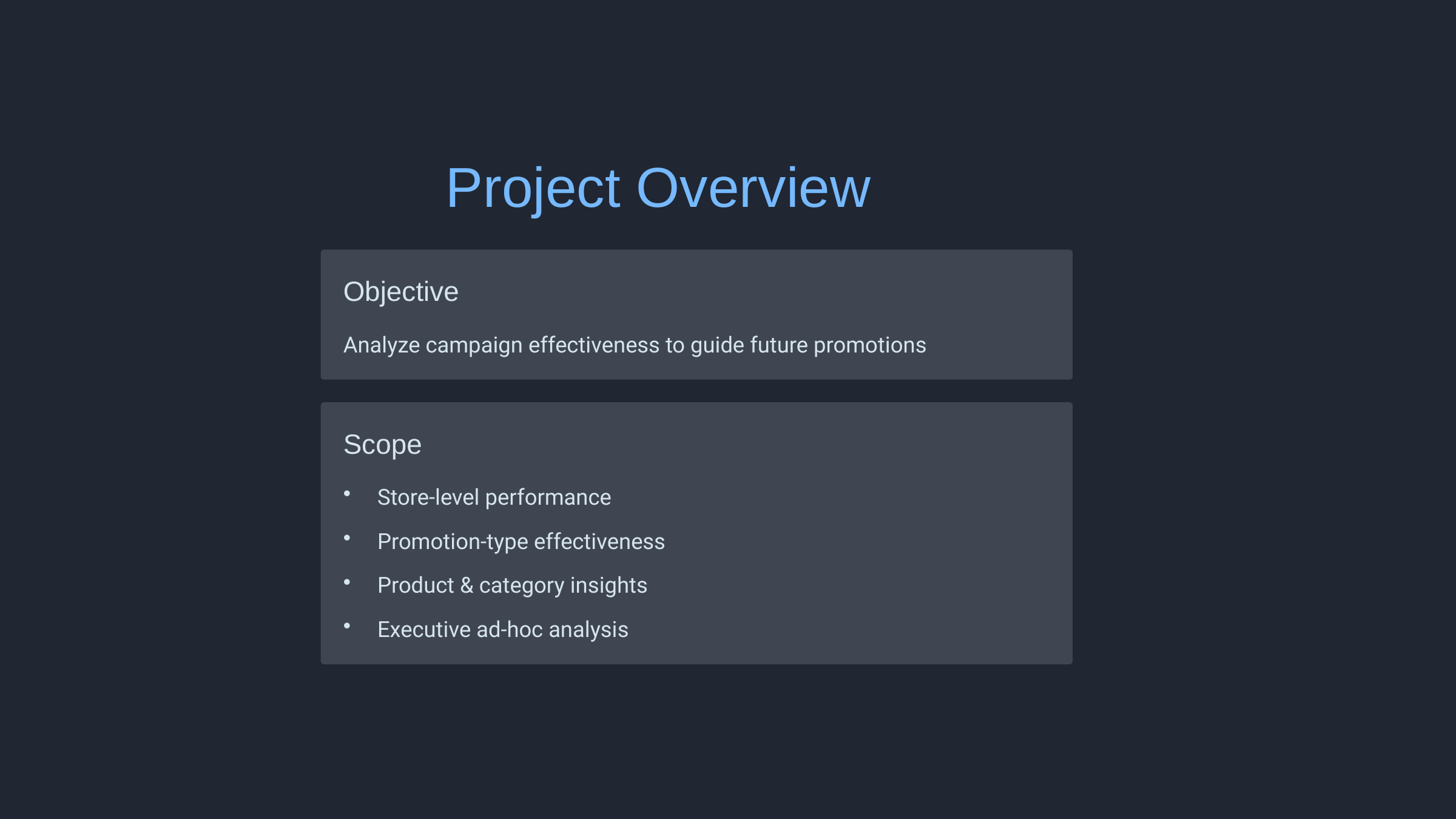

Project Overview

Objective
Analyze campaign effectiveness to guide future promotions

Scope
Store-level performance
Promotion-type effectiveness
Product & category insights
Executive ad-hoc analysis